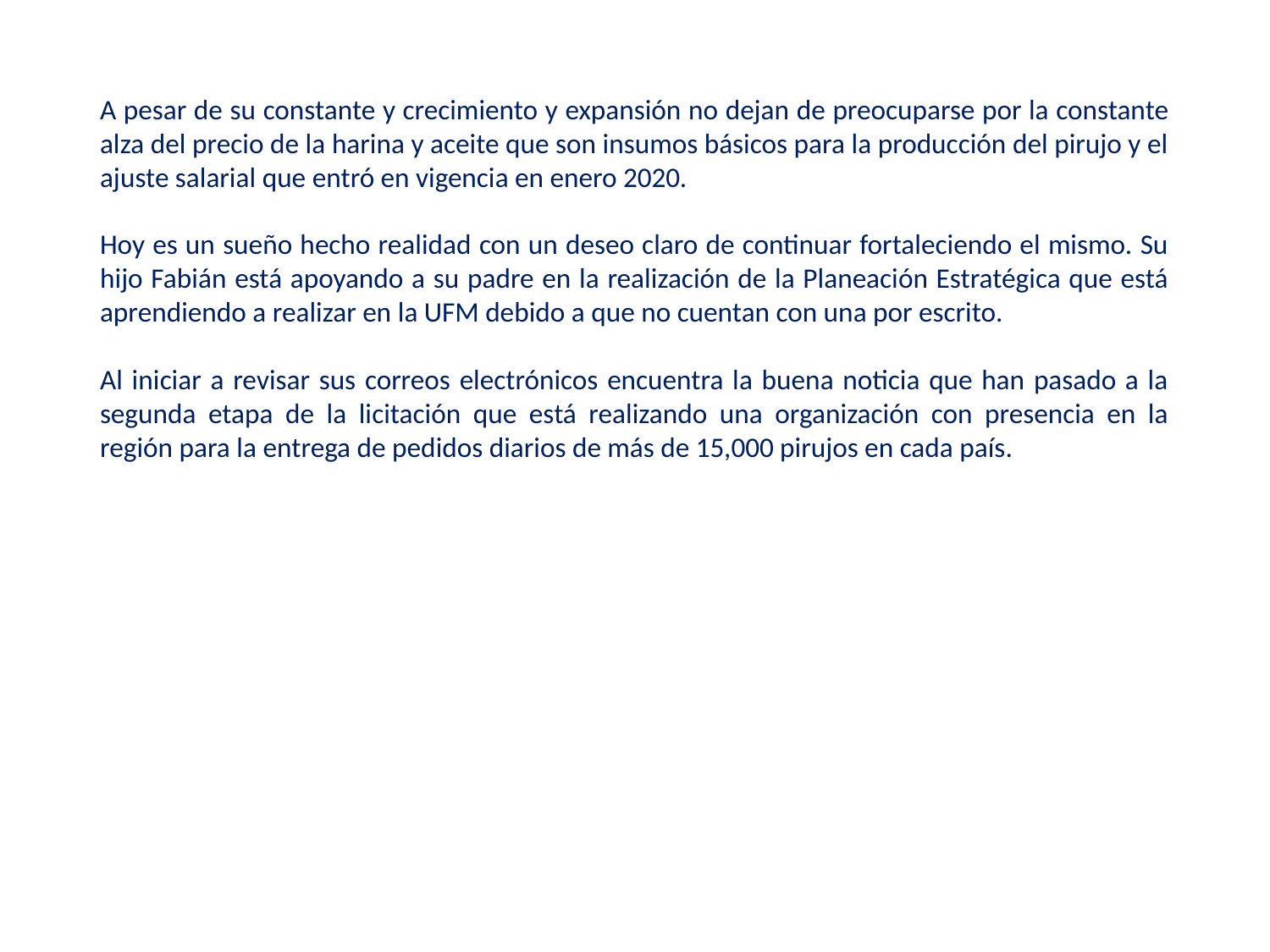

A pesar de su constante y crecimiento y expansión no dejan de preocuparse por la constante alza del precio de la harina y aceite que son insumos básicos para la producción del pirujo y el ajuste salarial que entró en vigencia en enero 2020.

Hoy es un sueño hecho realidad con un deseo claro de continuar fortaleciendo el mismo. Su hijo Fabián está apoyando a su padre en la realización de la Planeación Estratégica que está aprendiendo a realizar en la UFM debido a que no cuentan con una por escrito.

Al iniciar a revisar sus correos electrónicos encuentra la buena noticia que han pasado a la segunda etapa de la licitación que está realizando una organización con presencia en la región para la entrega de pedidos diarios de más de 15,000 pirujos en cada país.